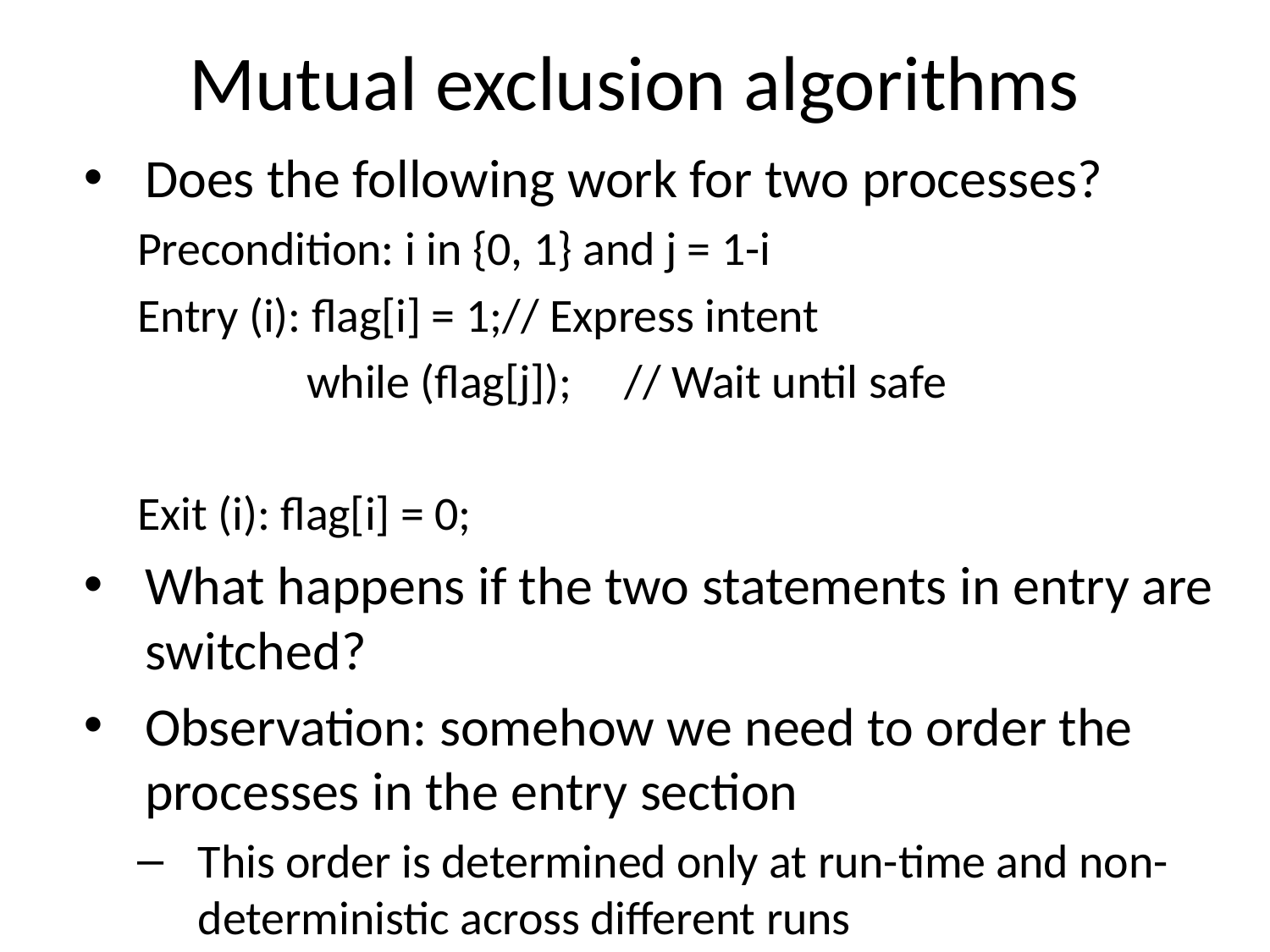

# Mutual exclusion algorithms
Does the following work for two processes?
Precondition: i in {0, 1} and j = 1-i
Entry (i): flag[i] = 1;			// Express intent
                while (flag[j]);		// Wait until safe

Exit (i): flag[i] = 0;
What happens if the two statements in entry are switched?
Observation: somehow we need to order the processes in the entry section
This order is determined only at run-time and non-deterministic across different runs